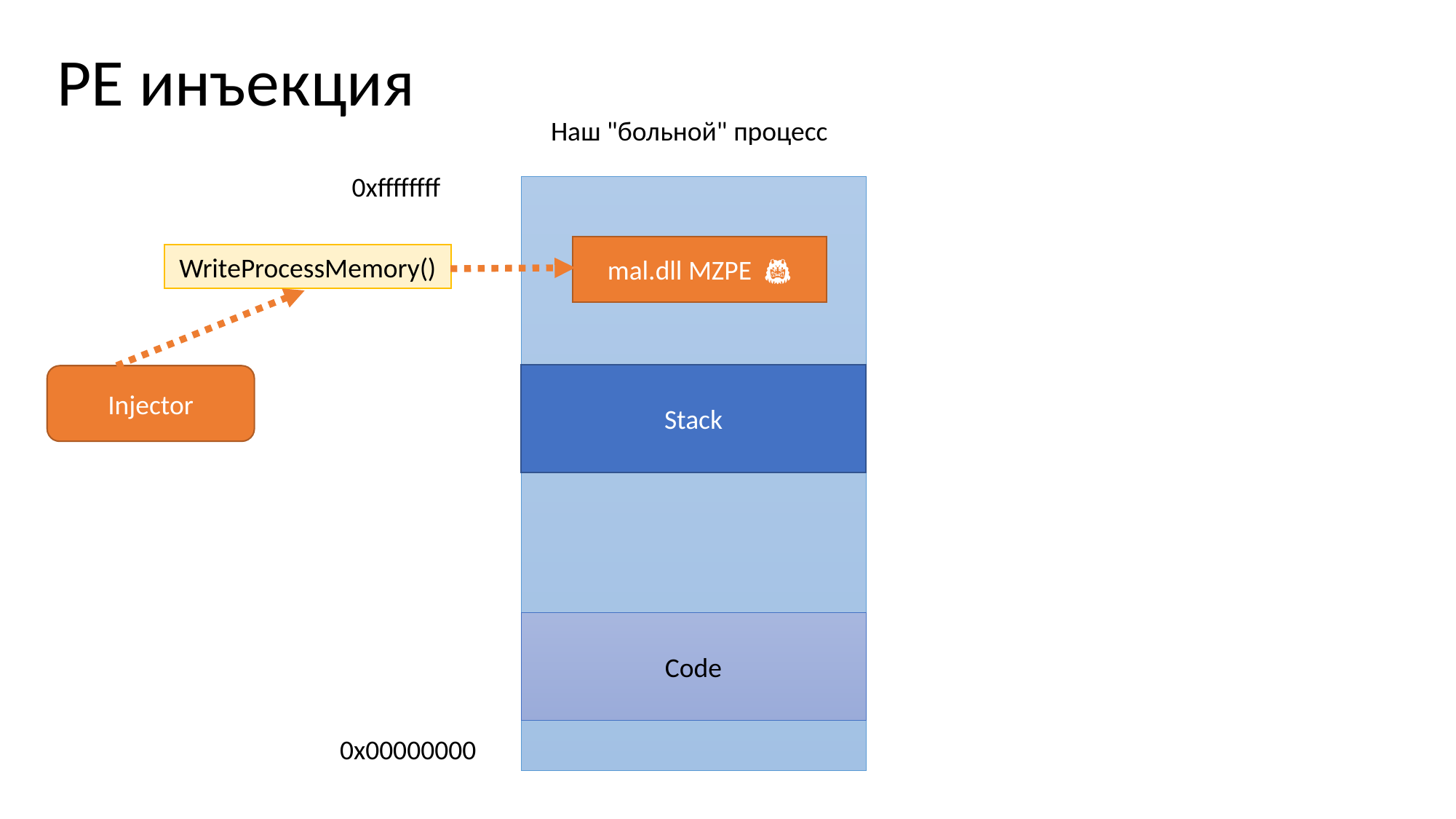

# PE инъекция
Наш "больной" процесс
0xffffffff

mal.dll MZPE  👹
WriteProcessMemory()​
Stack
Injector
👹​
Code
0x00000000